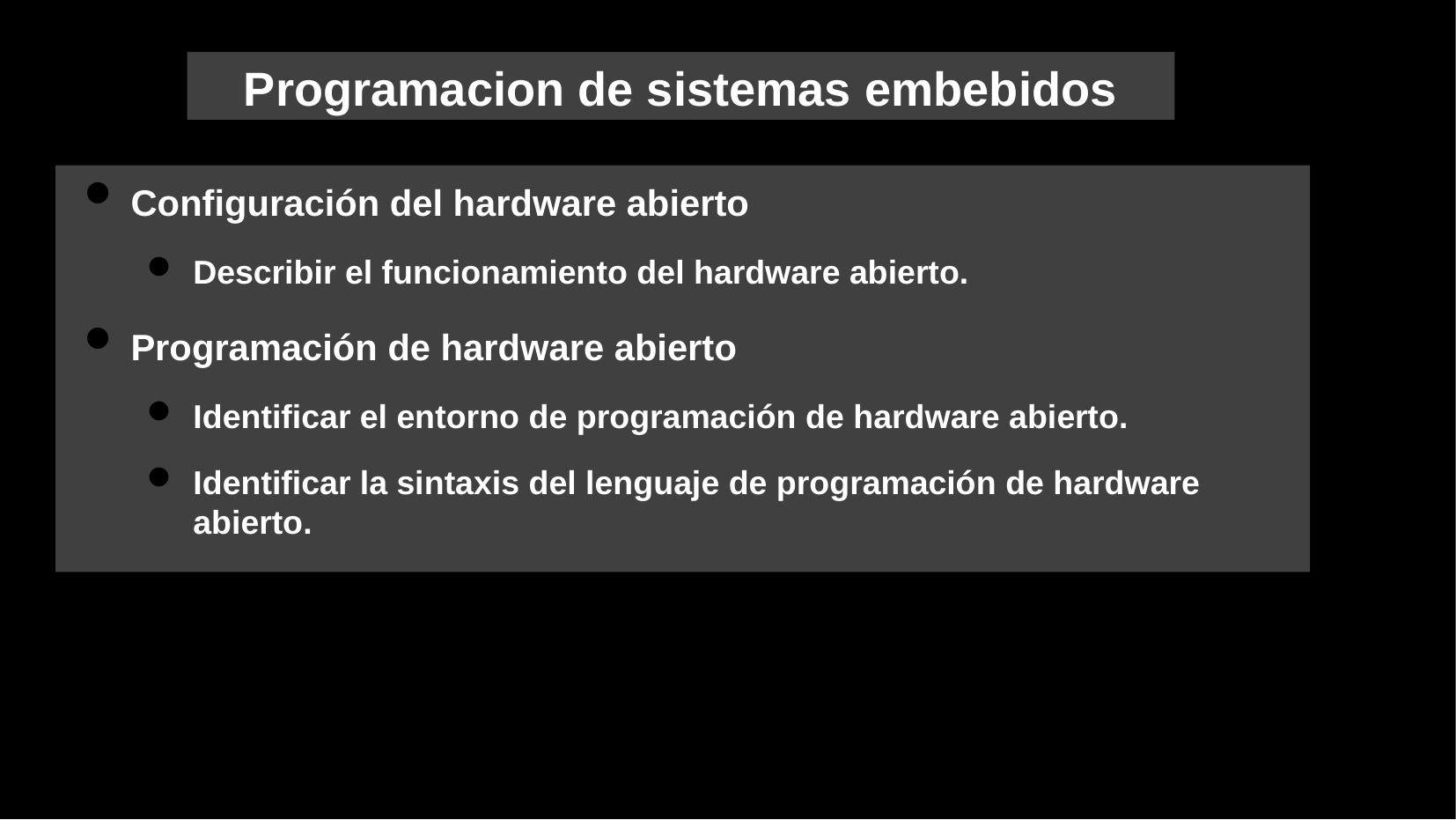

Programacion de sistemas embebidos
Configuración del hardware abierto
Describir el funcionamiento del hardware abierto.
Programación de hardware abierto
Identificar el entorno de programación de hardware abierto.
Identificar la sintaxis del lenguaje de programación de hardware abierto.